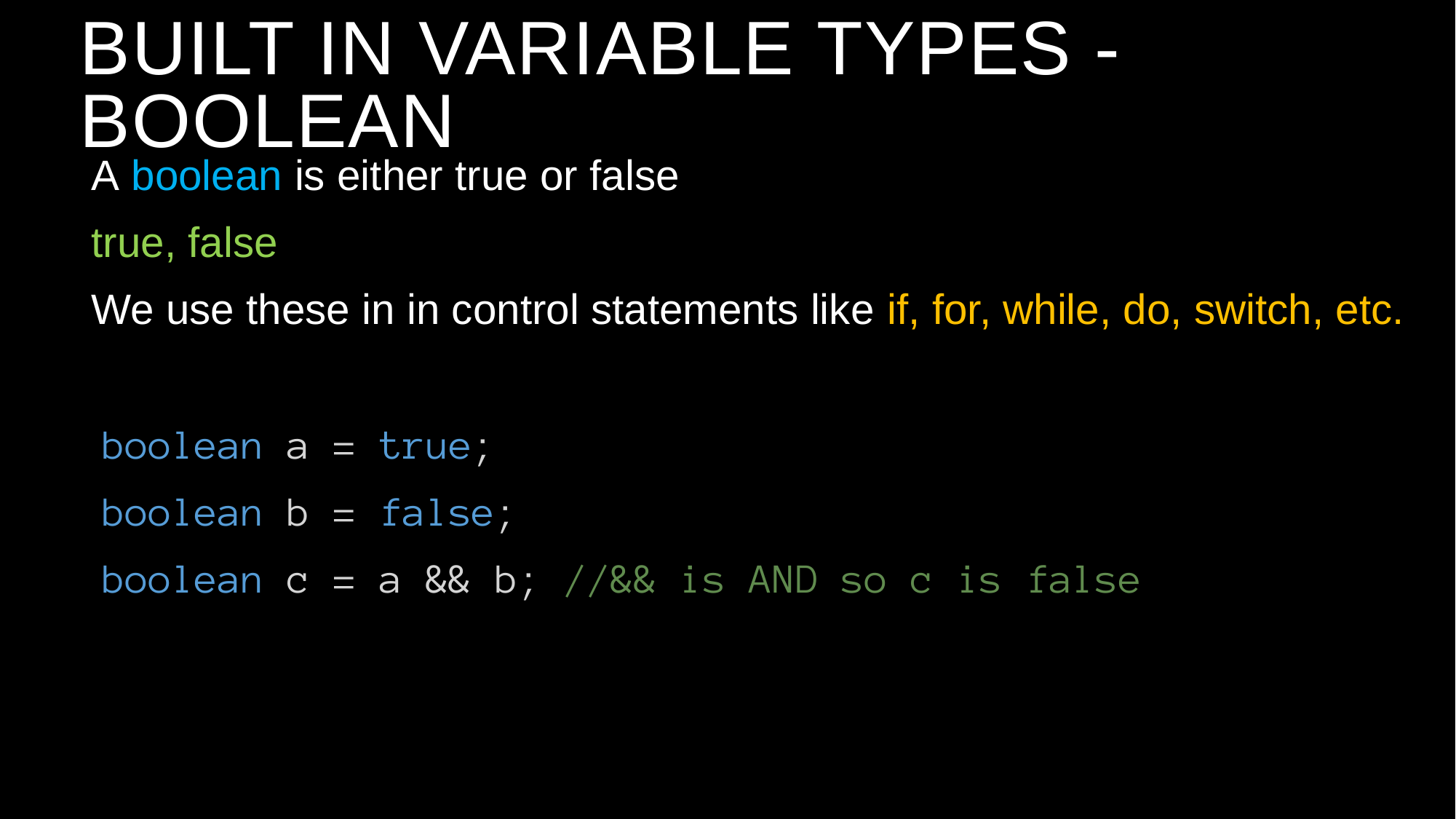

# Built In VARIABLE TYPES - Boolean
A boolean is either true or false
true, false
We use these in in control statements like if, for, while, do, switch, etc.

boolean a = true;
boolean b = false;
boolean c = a && b; //&& is AND so c is false